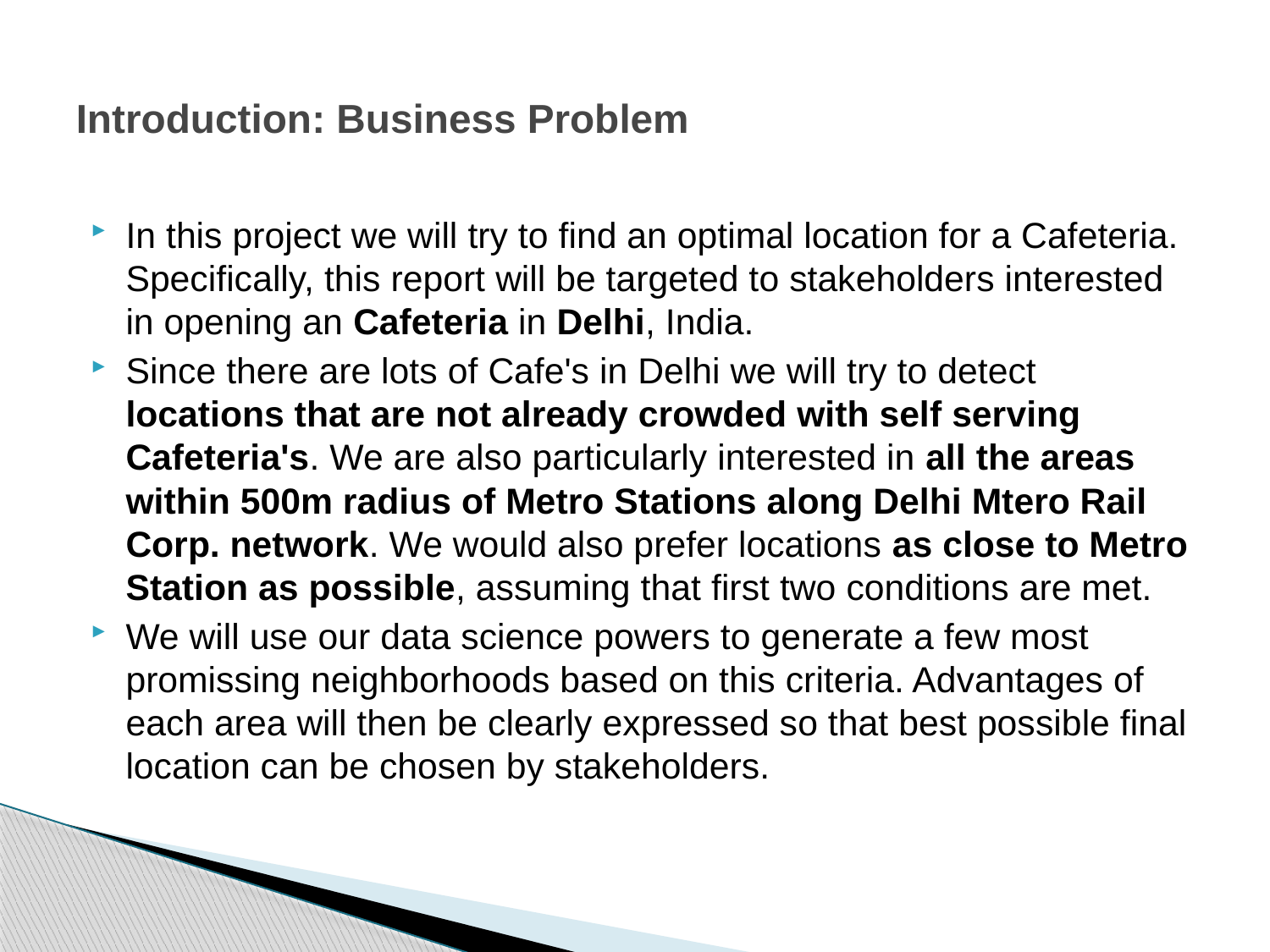

# Introduction: Business Problem
In this project we will try to find an optimal location for a Cafeteria. Specifically, this report will be targeted to stakeholders interested in opening an Cafeteria in Delhi, India.
Since there are lots of Cafe's in Delhi we will try to detect locations that are not already crowded with self serving Cafeteria's. We are also particularly interested in all the areas within 500m radius of Metro Stations along Delhi Mtero Rail Corp. network. We would also prefer locations as close to Metro Station as possible, assuming that first two conditions are met.
We will use our data science powers to generate a few most promissing neighborhoods based on this criteria. Advantages of each area will then be clearly expressed so that best possible final location can be chosen by stakeholders.